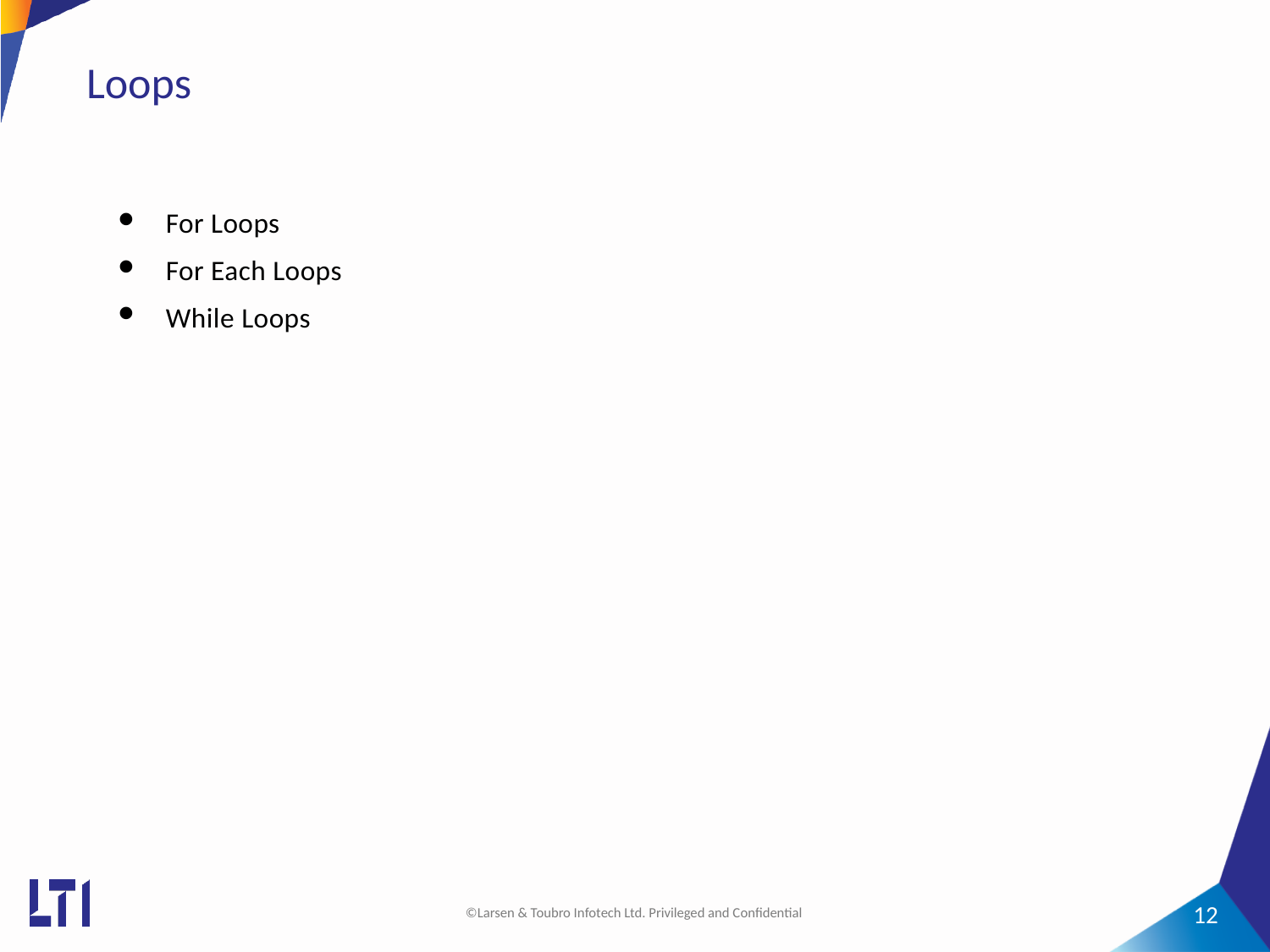

# Loops
For Loops
For Each Loops
While Loops